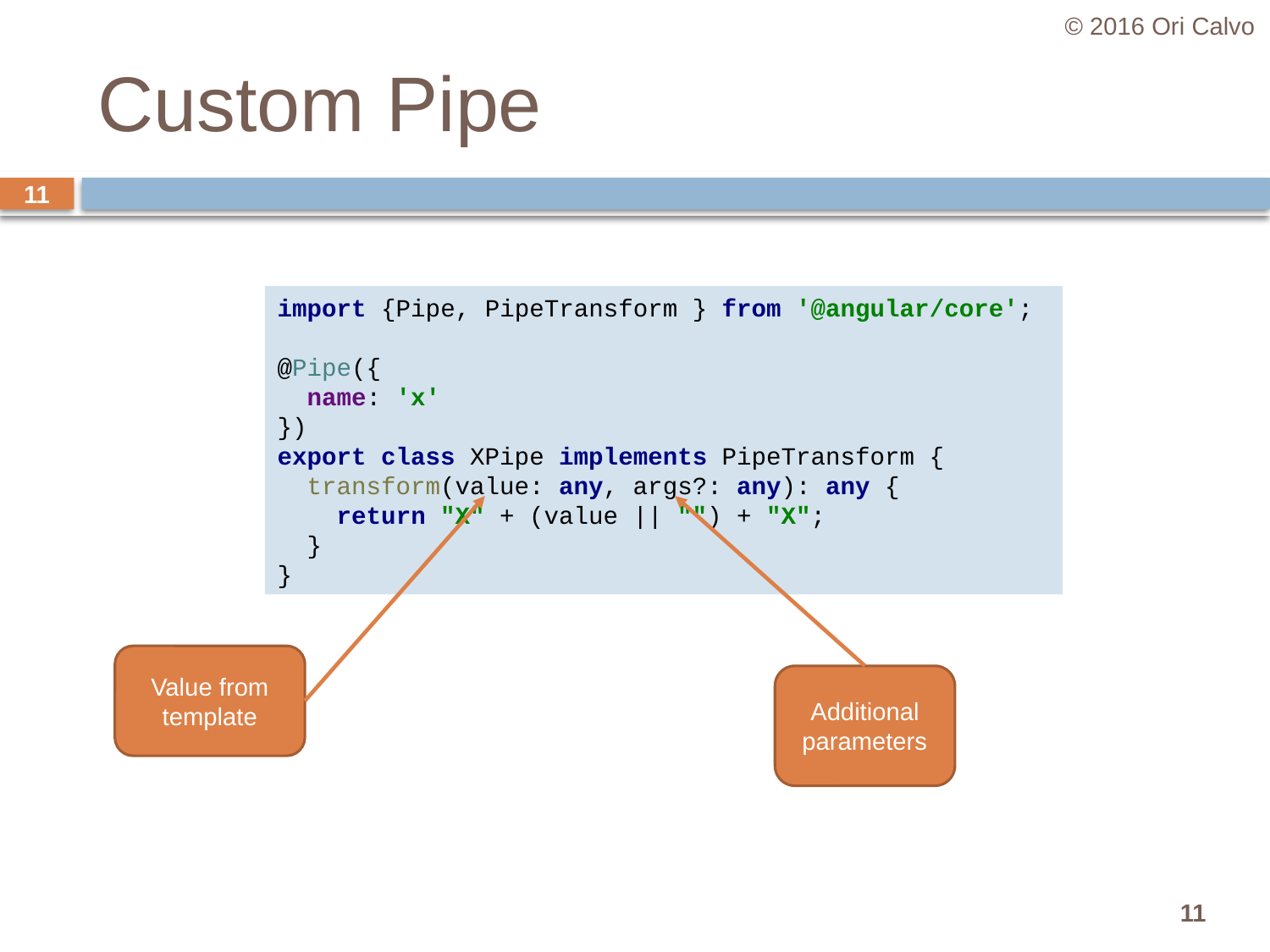

© 2016 Ori Calvo
# Custom Pipe
11
import {Pipe, PipeTransform } from '@angular/core';
@Pipe({
  name: 'x'
})
export class XPipe implements PipeTransform {
  transform(value: any, args?: any): any {
    return "X" + (value || "") + "X";
  }
}
Value from template
Additional parameters